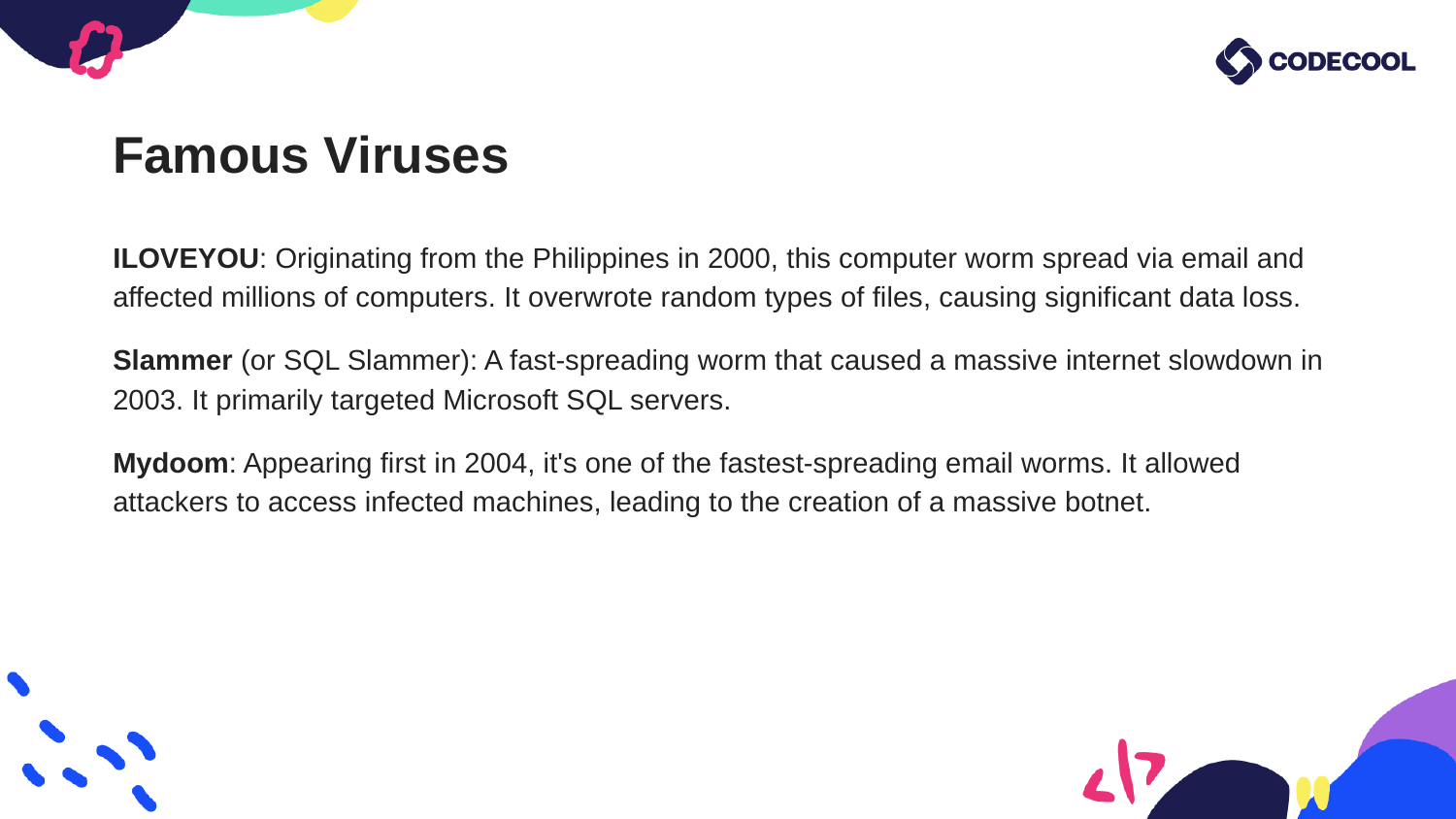

# Famous Viruses
ILOVEYOU: Originating from the Philippines in 2000, this computer worm spread via email and affected millions of computers. It overwrote random types of files, causing significant data loss.
Slammer (or SQL Slammer): A fast-spreading worm that caused a massive internet slowdown in 2003. It primarily targeted Microsoft SQL servers.
Mydoom: Appearing first in 2004, it's one of the fastest-spreading email worms. It allowed attackers to access infected machines, leading to the creation of a massive botnet.